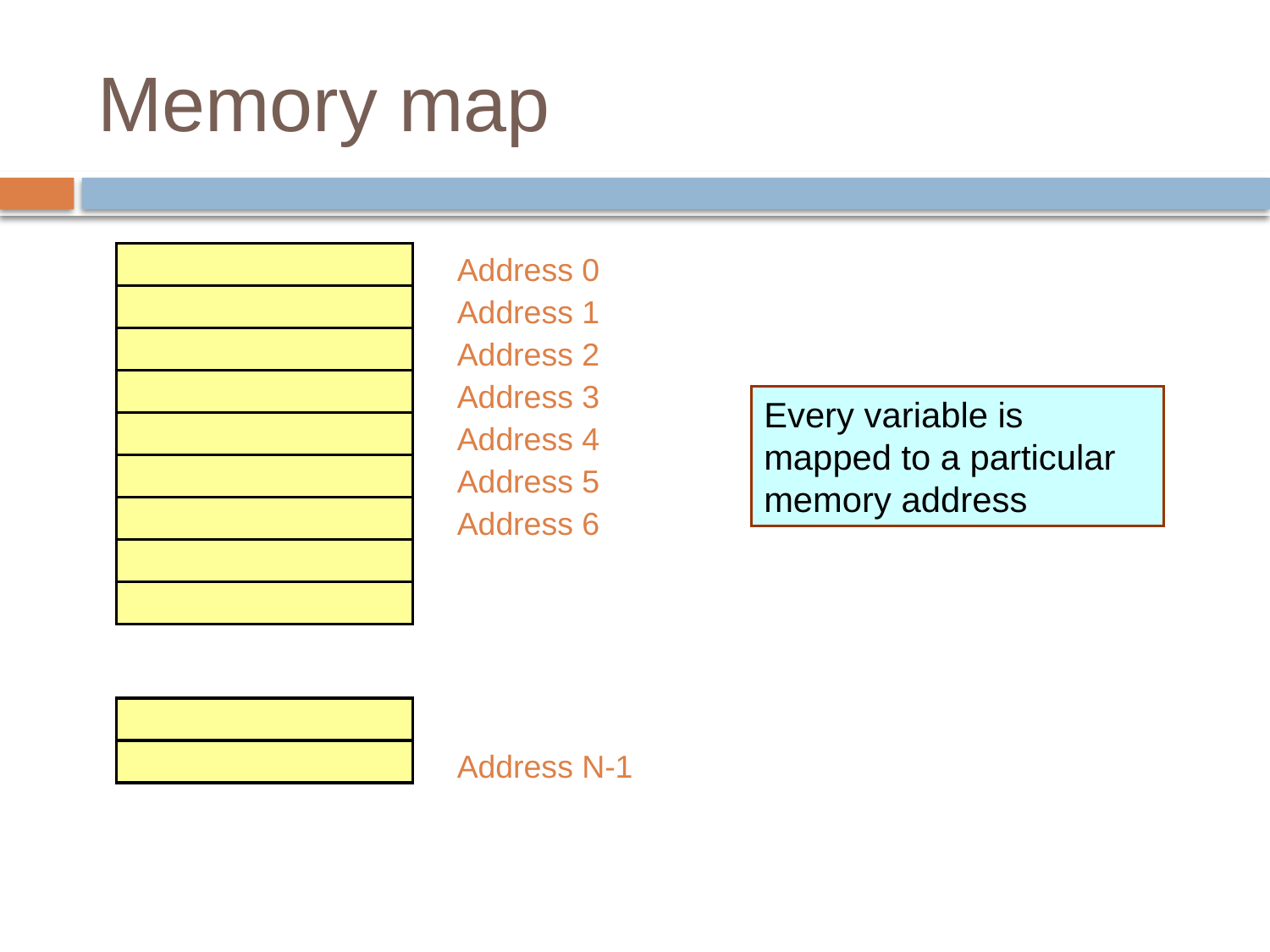

# Memory map

Address 0

Address 1

Address 2

Address 3
Every variable is mapped to a particular memory address

Address 4

Address 5

Address 6

Address N-1